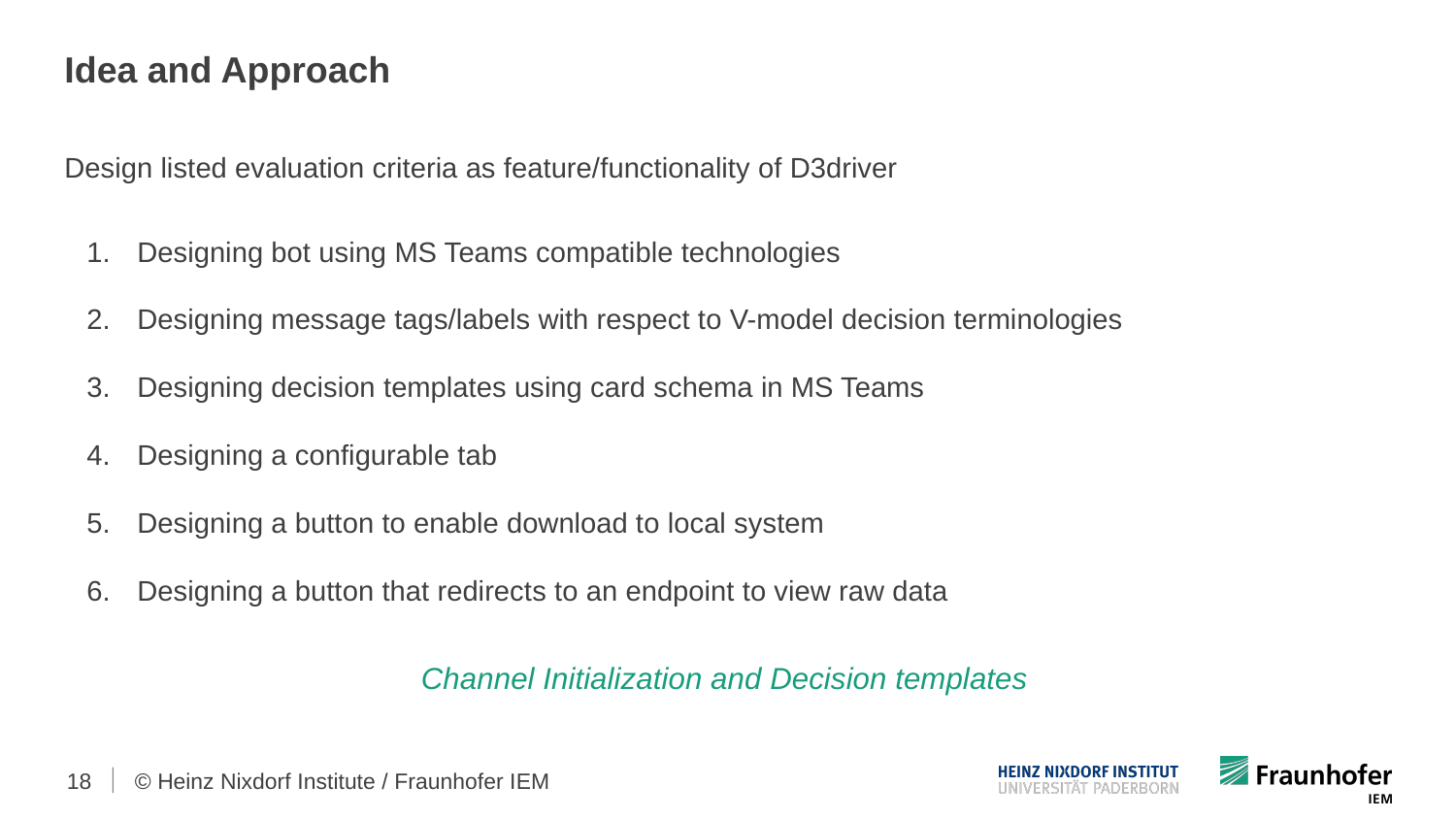

# Idea and Approach
Design listed evaluation criteria as feature/functionality of D3driver
Designing bot using MS Teams compatible technologies
Designing message tags/labels with respect to V-model decision terminologies
Designing decision templates using card schema in MS Teams
Designing a configurable tab
Designing a button to enable download to local system
Designing a button that redirects to an endpoint to view raw data
                                          Channel Initialization and Decision templates
18
© Heinz Nixdorf Institute / Fraunhofer IEM